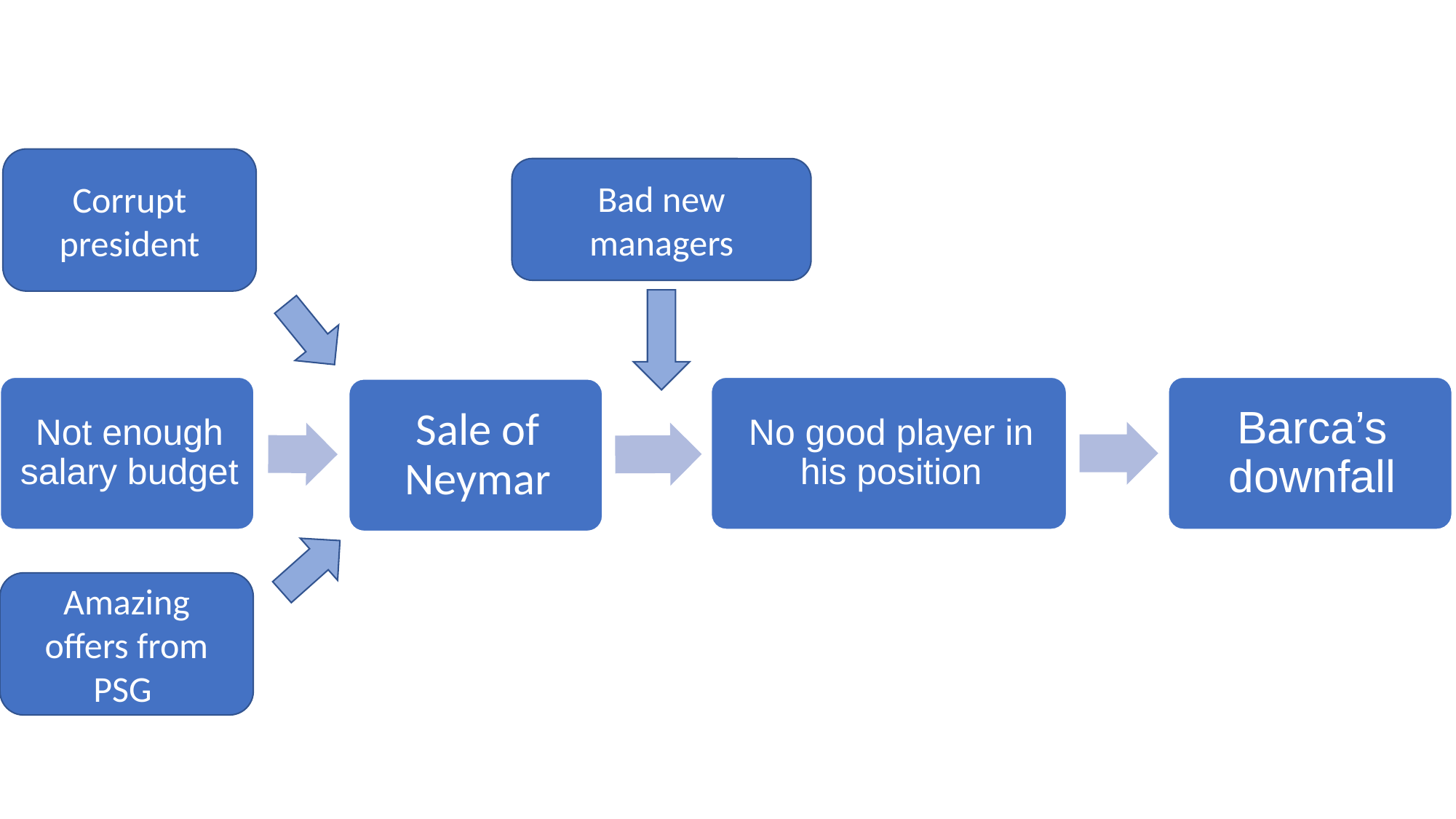

Corrupt president
Not enough salary budget

Sale of Neymar

No good player in his position

Barca’s downfall
Bad new managers

Amazing offers from PSG